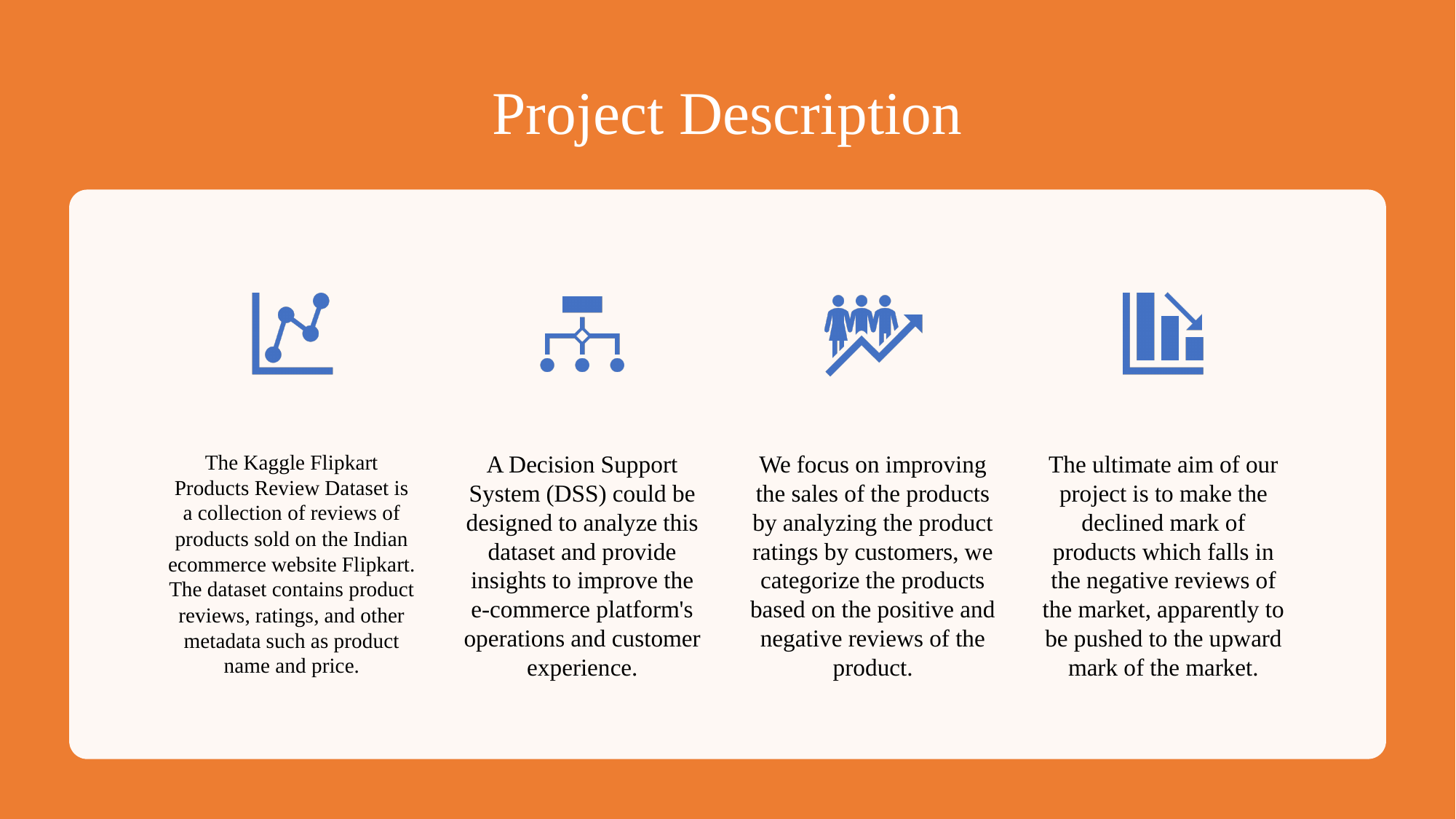

# Project Description

The Kaggle Flipkart Products Review Dataset is a collection of reviews of products sold on the Indian ecommerce website Flipkart. The dataset contains product reviews, ratings, and other metadata such as product name and price.
A Decision Support System (DSS) could be designed to analyze this dataset and provide insights to improve the e-commerce platform's operations and customer experience.
We focus on improving the sales of the products by analyzing the product ratings by customers, we categorize the products based on the positive and negative reviews of the product.
The ultimate aim of our project is to make the declined mark of products which falls in the negative reviews of the market, apparently to be pushed to the upward mark of the market.